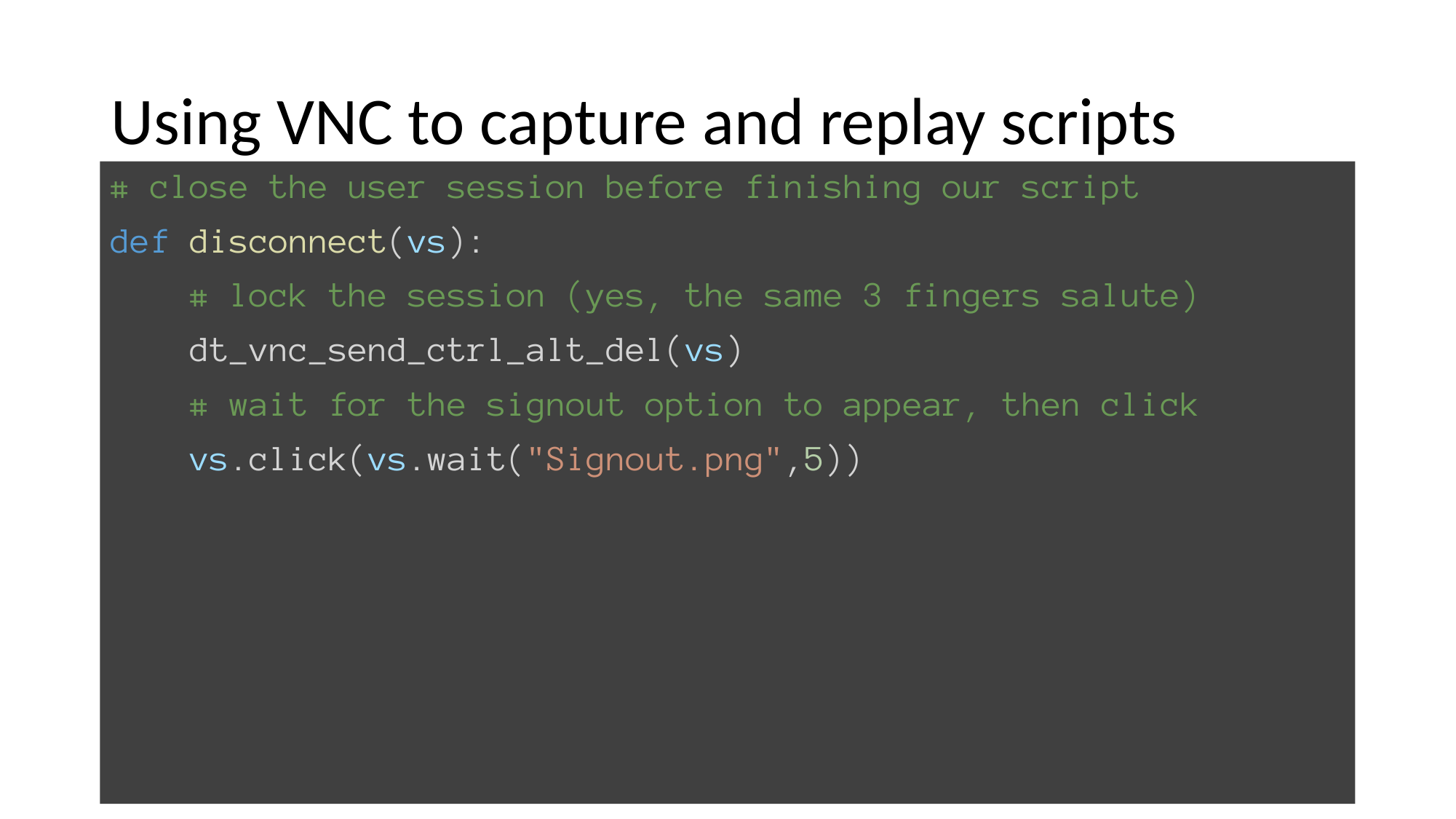

# Using VNC to capture and replay scripts
# close the user session before finishing our script
def disconnect(vs):
    # lock the session (yes, the same 3 fingers salute)
    dt_vnc_send_ctrl_alt_del(vs)
    # wait for the signout option to appear, then click
    vs.click(vs.wait("Signout.png",5))